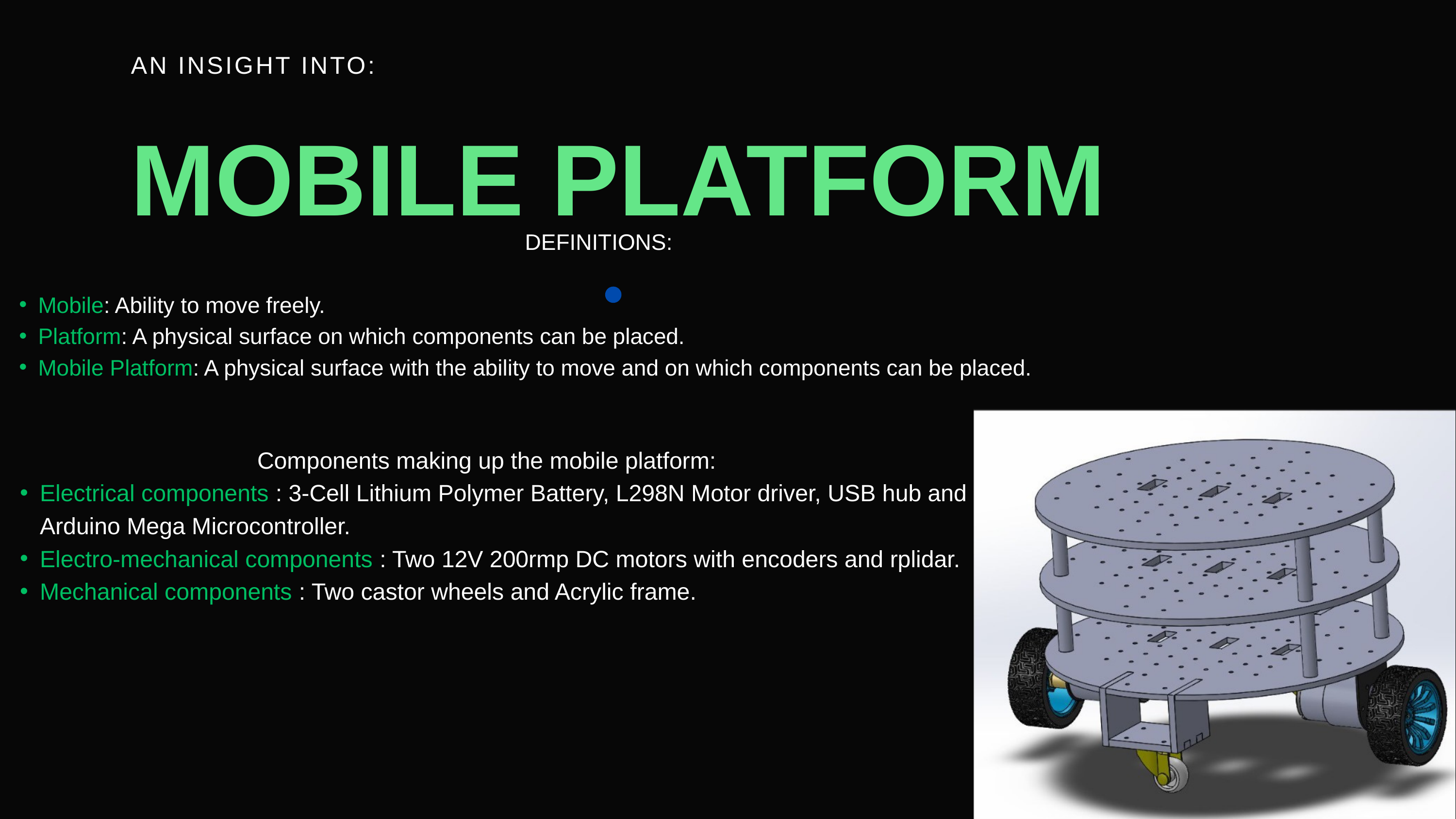

AN INSIGHT INTO:
MOBILE PLATFORM
DEFINITIONS:

Mobile: Ability to move freely.
Platform: A physical surface on which components can be placed.
Mobile Platform: A physical surface with the ability to move and on which components can be placed.

Components making up the mobile platform:
Electrical components : 3-Cell Lithium Polymer Battery, L298N Motor driver, USB hub and Arduino Mega Microcontroller.
Electro-mechanical components : Two 12V 200rmp DC motors with encoders and rplidar.
Mechanical components : Two castor wheels and Acrylic frame.